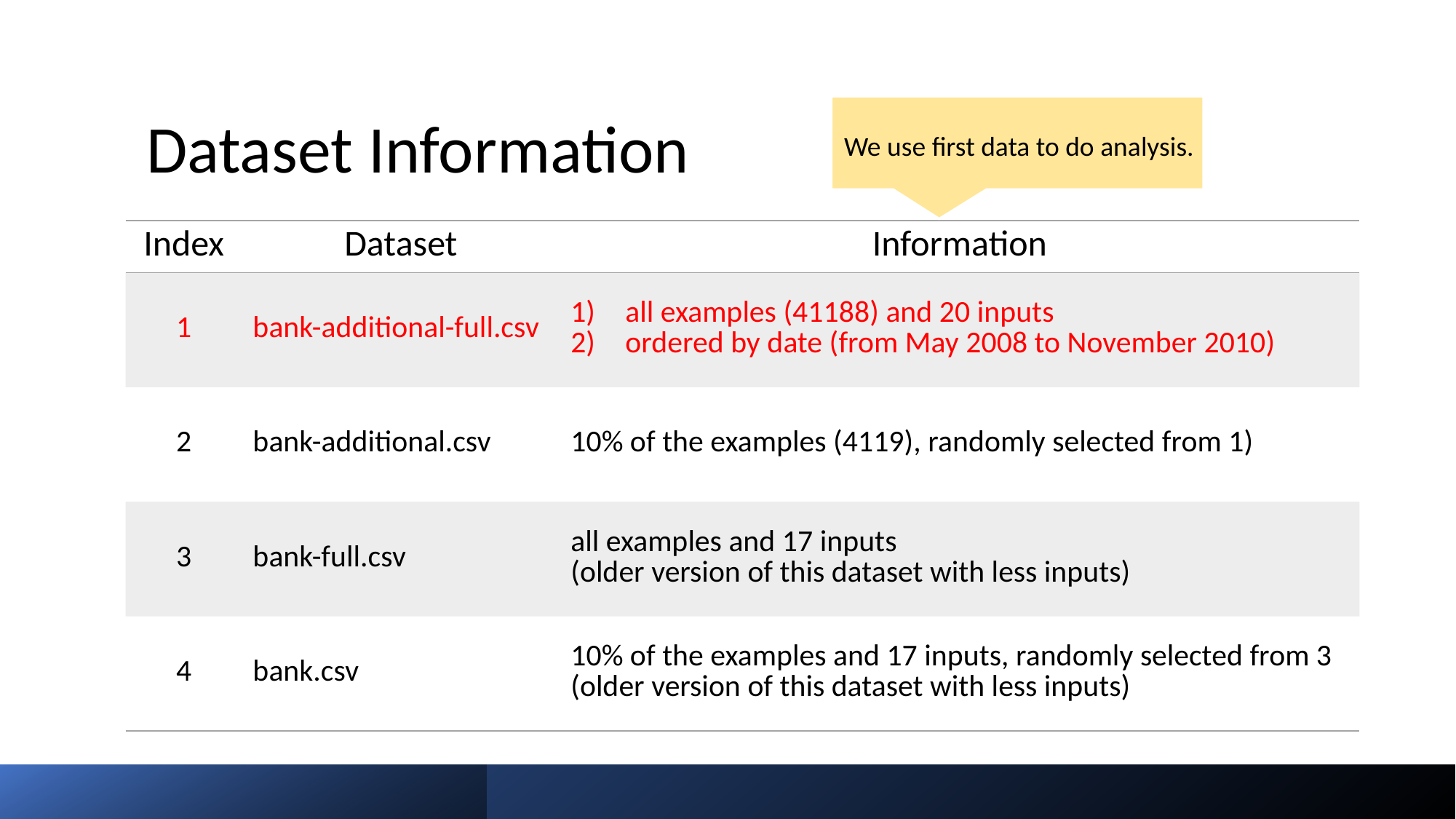

# Dataset Information

We use first data to do analysis.
| Index | Dataset | Information |
| --- | --- | --- |
| 1 | bank-additional-full.csv | all examples (41188) and 20 inputs ordered by date (from May 2008 to November 2010) |
| 2 | bank-additional.csv | 10% of the examples (4119), randomly selected from 1) |
| 3 | bank-full.csv | all examples and 17 inputs (older version of this dataset with less inputs) |
| 4 | bank.csv | 10% of the examples and 17 inputs, randomly selected from 3  (older version of this dataset with less inputs) |